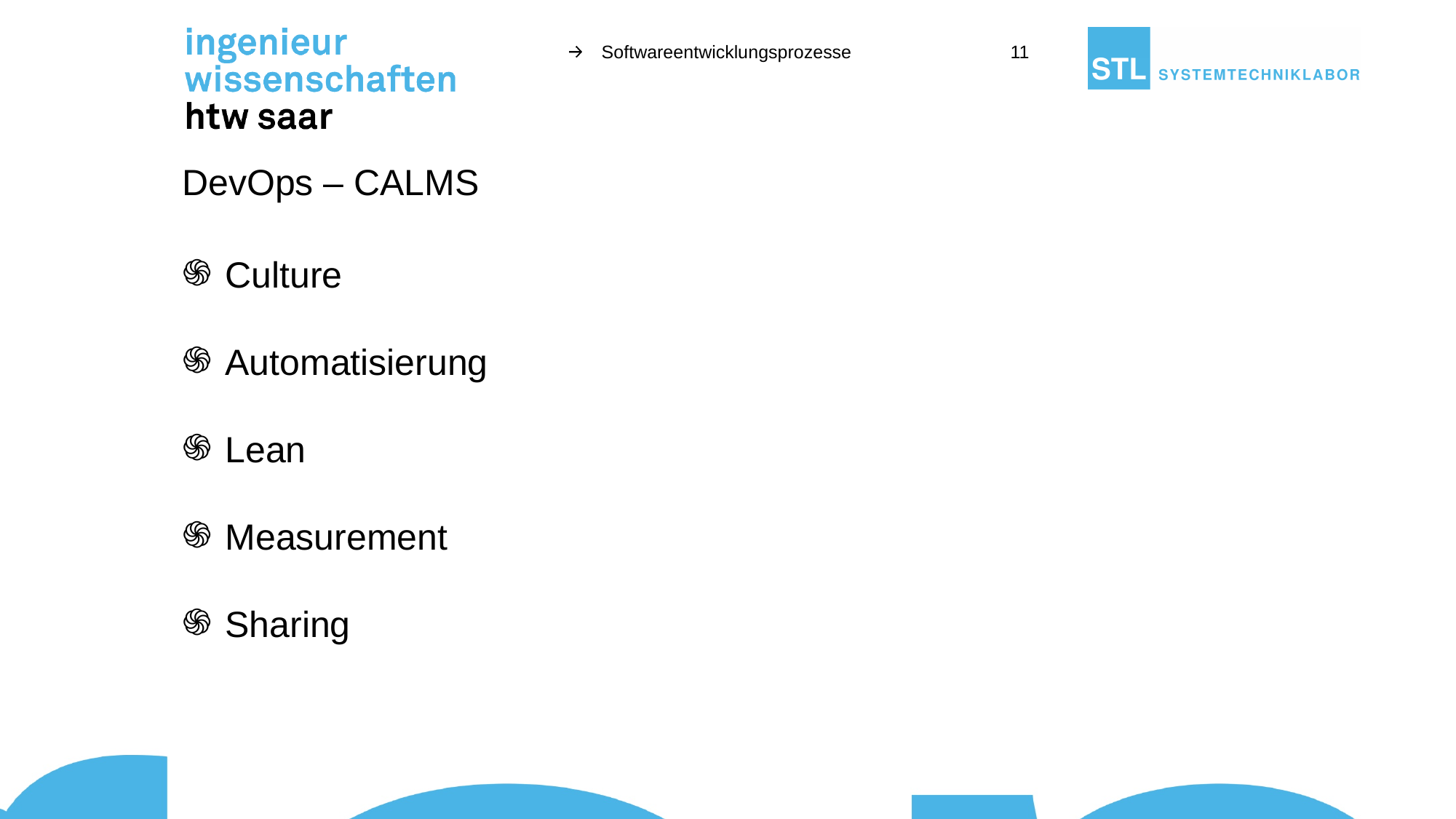

Softwareentwicklungsprozesse
11
# DevOps – CALMS
Culture

Automatisierung

Lean

Measurement

Sharing